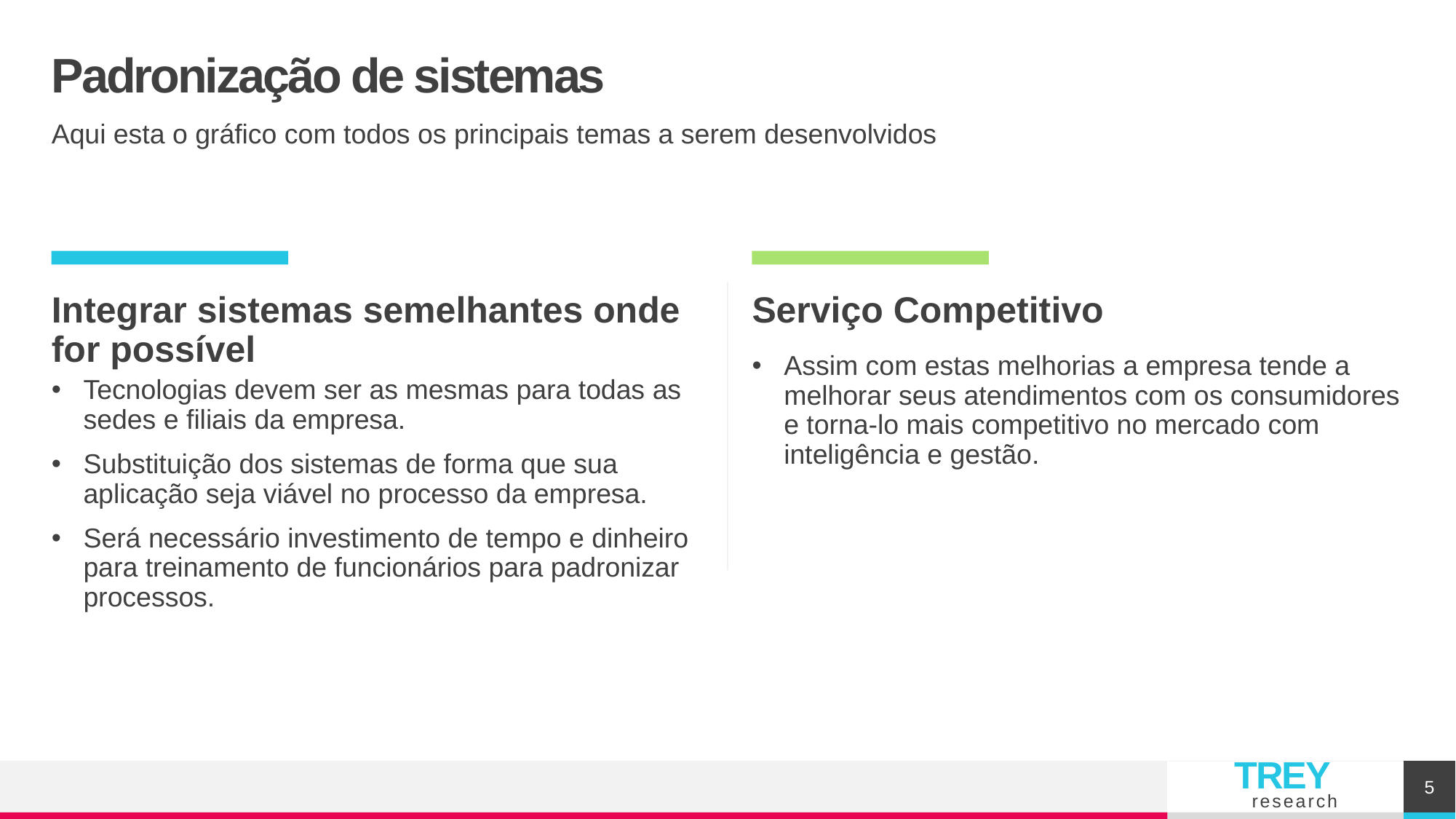

# Padronização de sistemas
Aqui esta o gráfico com todos os principais temas a serem desenvolvidos

Integrar sistemas semelhantes onde for possível
Serviço Competitivo
Assim com estas melhorias a empresa tende a melhorar seus atendimentos com os consumidores e torna-lo mais competitivo no mercado com inteligência e gestão.
Tecnologias devem ser as mesmas para todas as sedes e filiais da empresa.
Substituição dos sistemas de forma que sua aplicação seja viável no processo da empresa.
Será necessário investimento de tempo e dinheiro para treinamento de funcionários para padronizar processos.

5